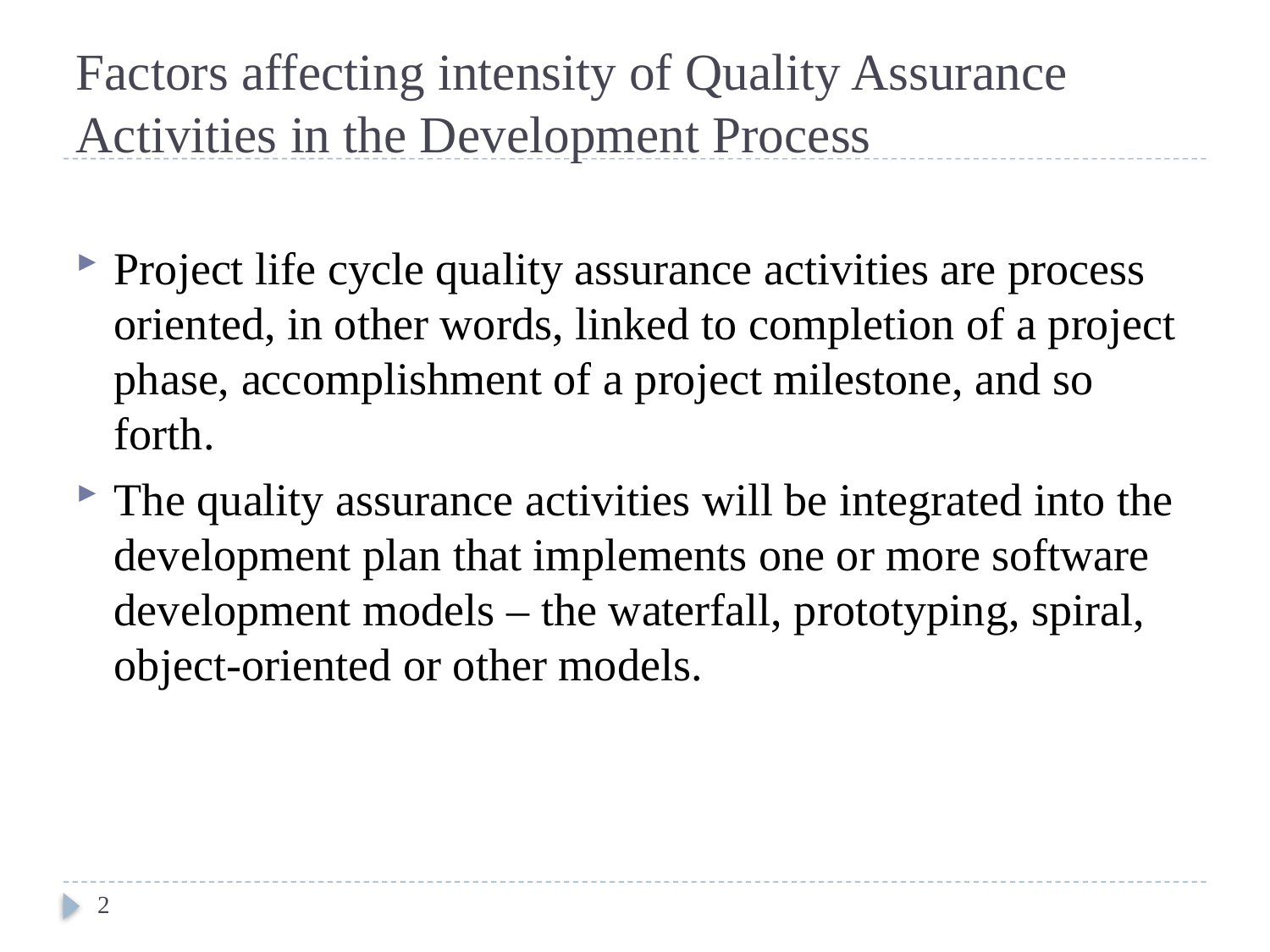

# Factors affecting intensity of Quality Assurance Activities in the Development Process
Project life cycle quality assurance activities are process oriented, in other words, linked to completion of a project phase, accomplishment of a project milestone, and so forth.
The quality assurance activities will be integrated into the development plan that implements one or more software development models – the waterfall, prototyping, spiral, object-oriented or other models.
2